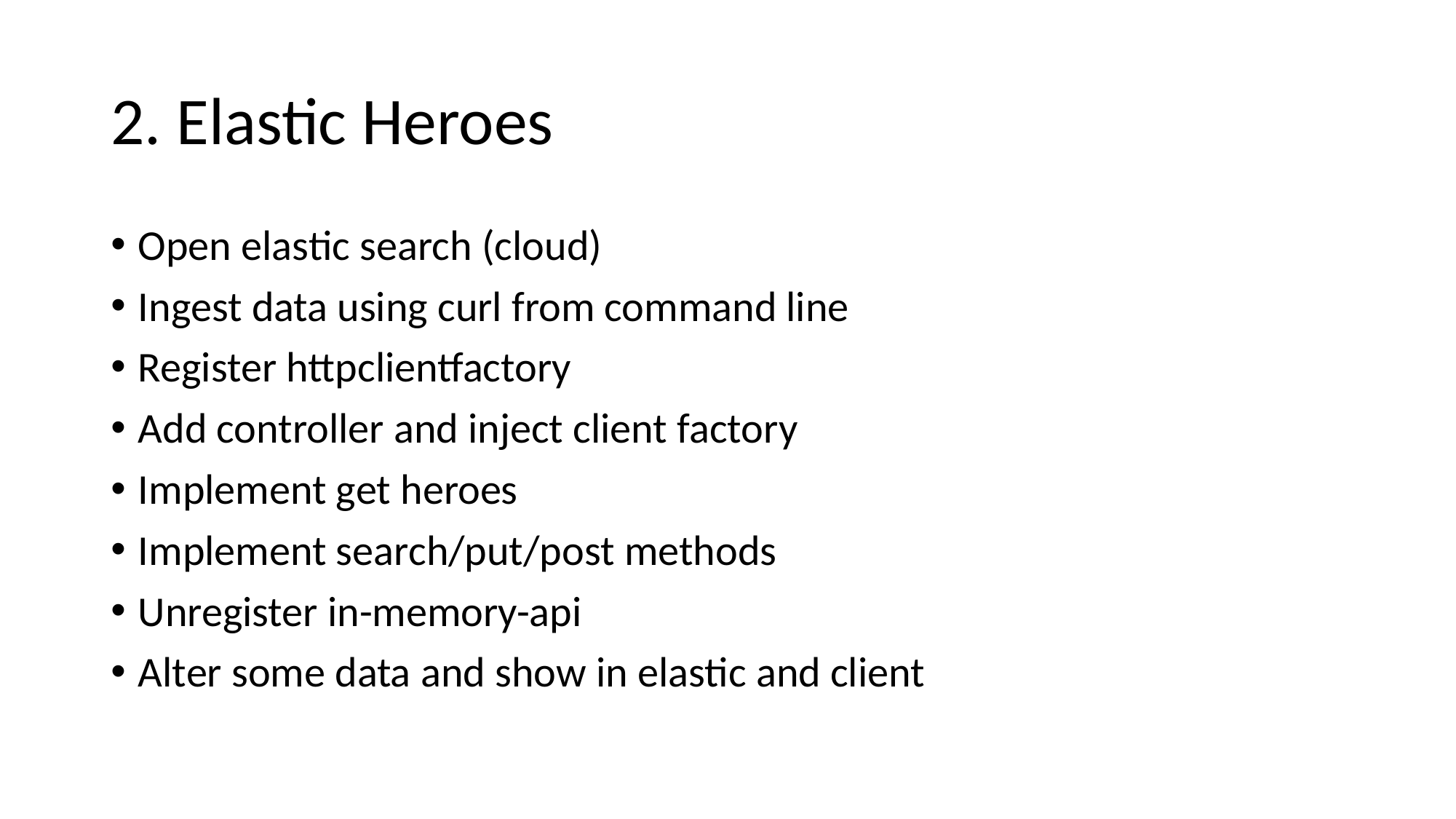

# 2. Elastic Heroes
Open elastic search (cloud)
Ingest data using curl from command line
Register httpclientfactory
Add controller and inject client factory
Implement get heroes
Implement search/put/post methods
Unregister in-memory-api
Alter some data and show in elastic and client